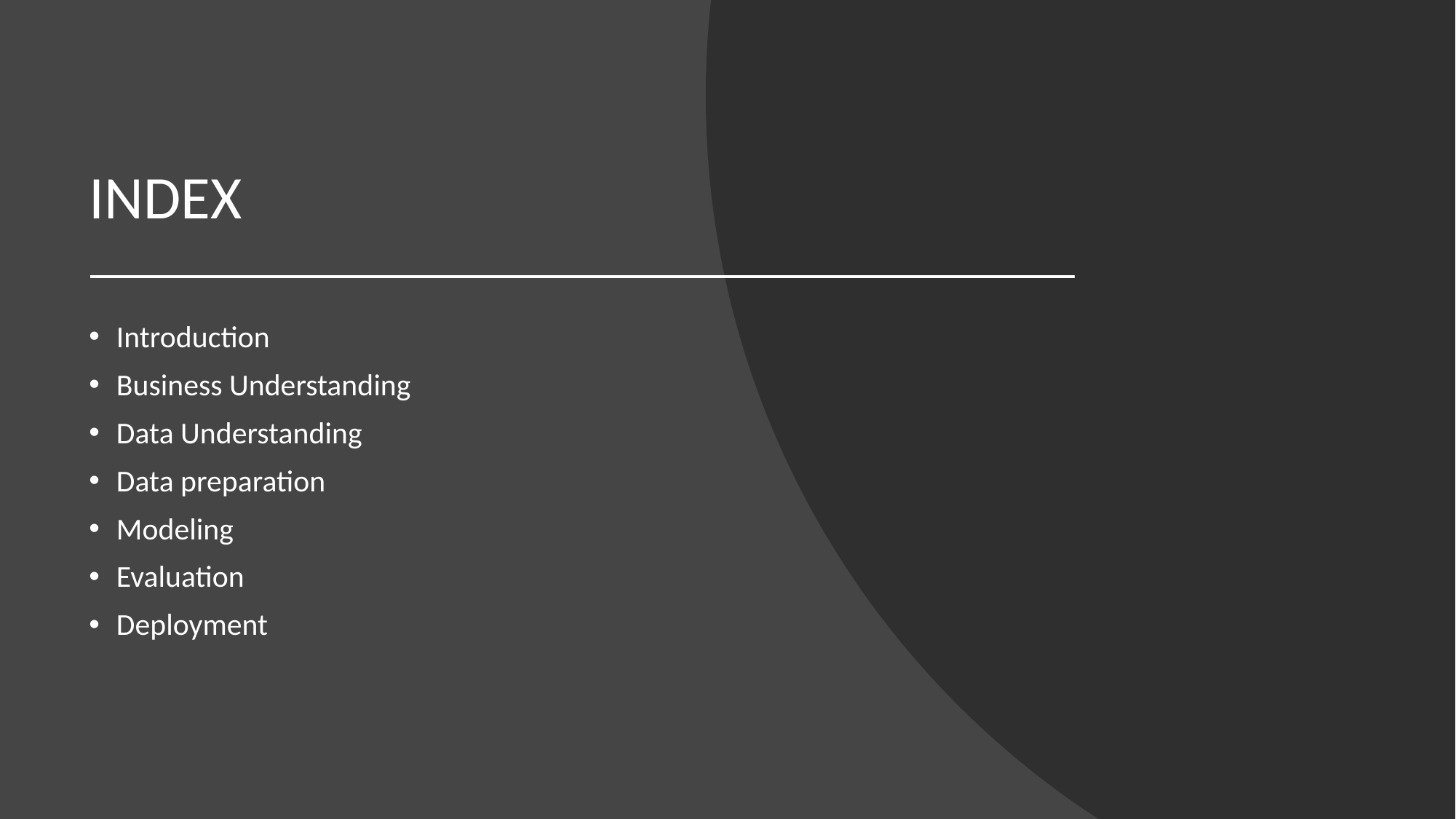

# INDEX
Introduction
Business Understanding
Data Understanding
Data preparation
Modeling
Evaluation
Deployment